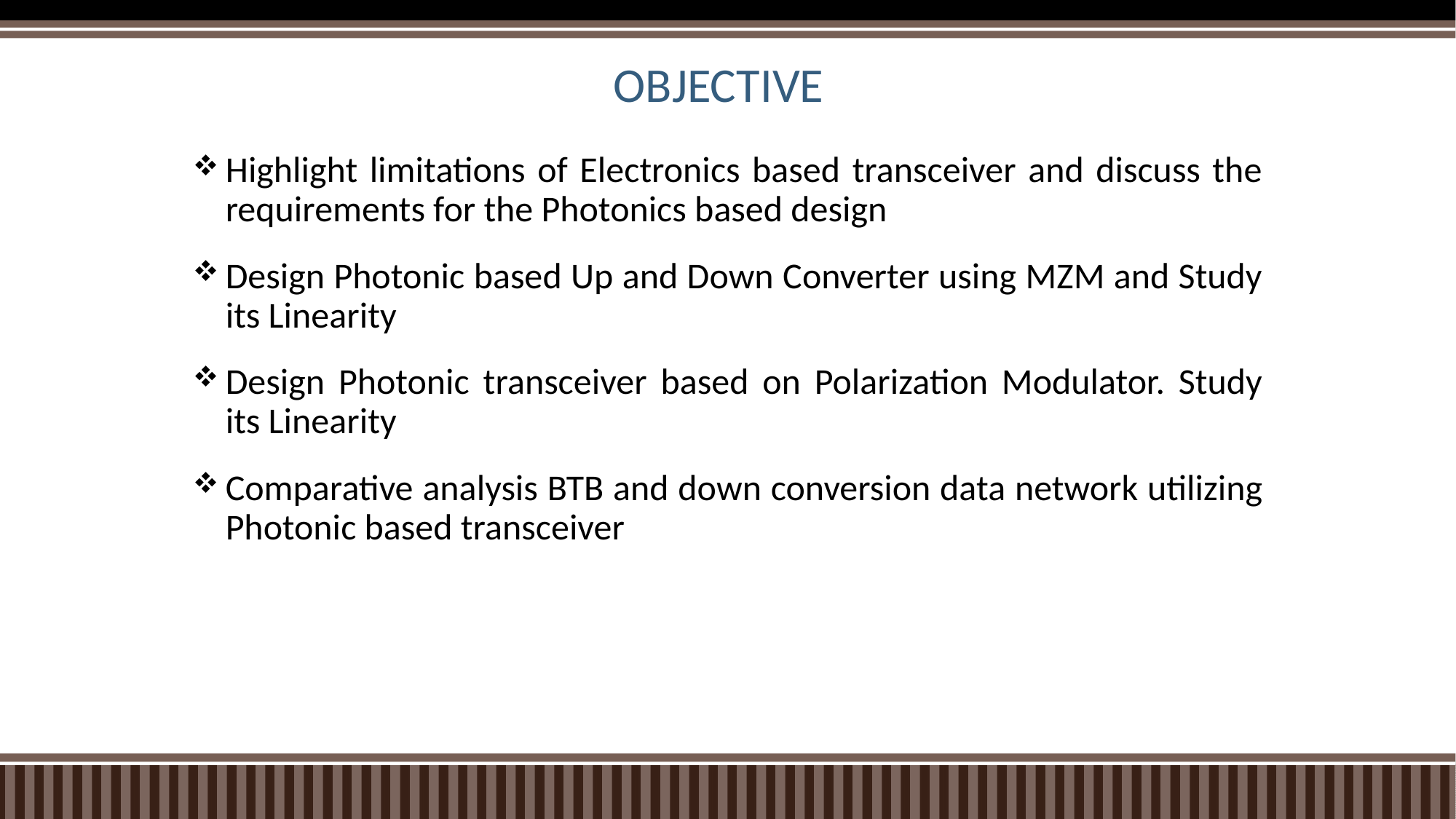

# OBJECTIVE
Highlight limitations of Electronics based transceiver and discuss the requirements for the Photonics based design
Design Photonic based Up and Down Converter using MZM and Study its Linearity
Design Photonic transceiver based on Polarization Modulator. Study its Linearity
Comparative analysis BTB and down conversion data network utilizing Photonic based transceiver